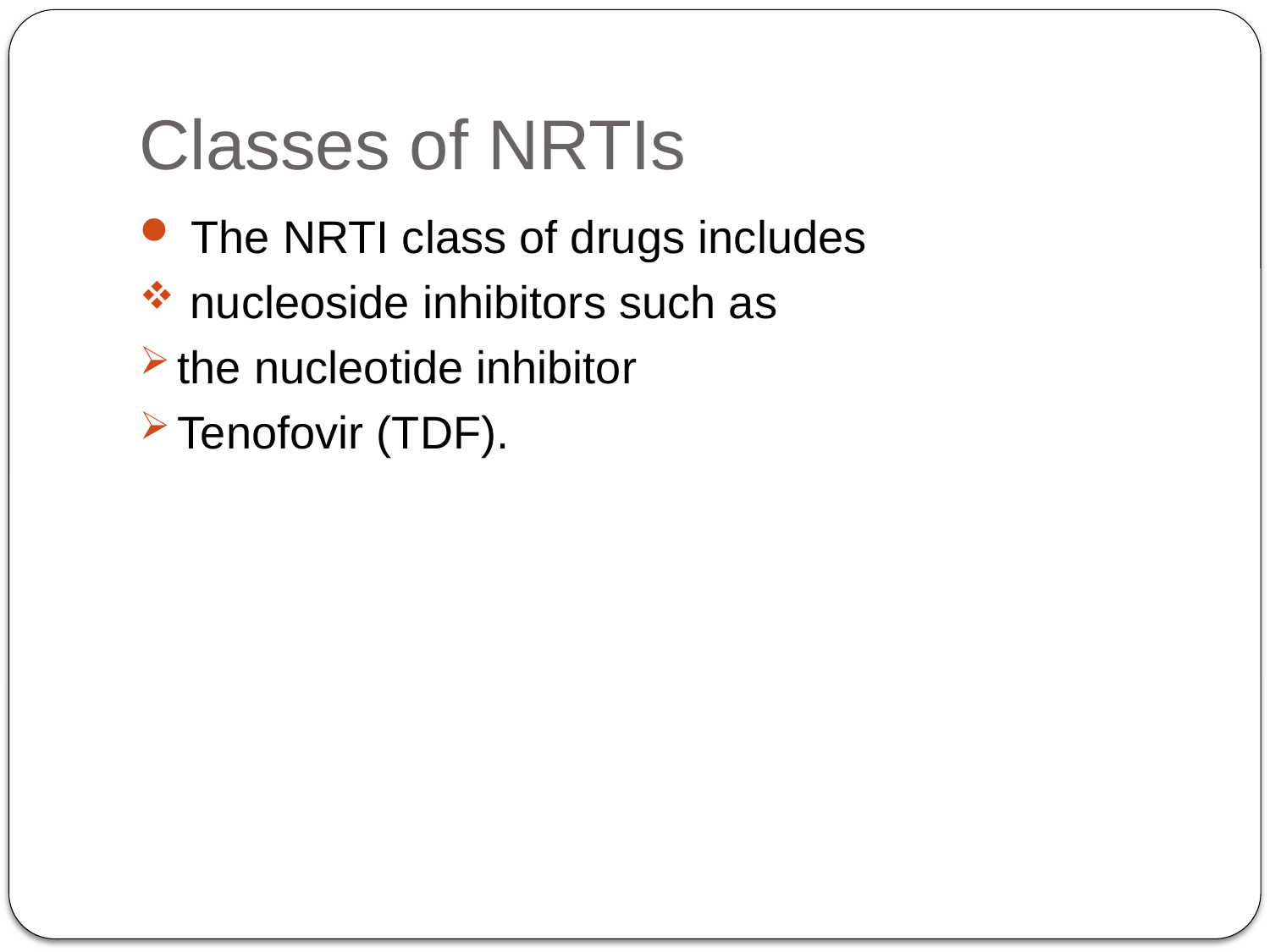

# Classes of NRTIs
 The NRTI class of drugs includes
 nucleoside inhibitors such as
the nucleotide inhibitor
Tenofovir (TDF).